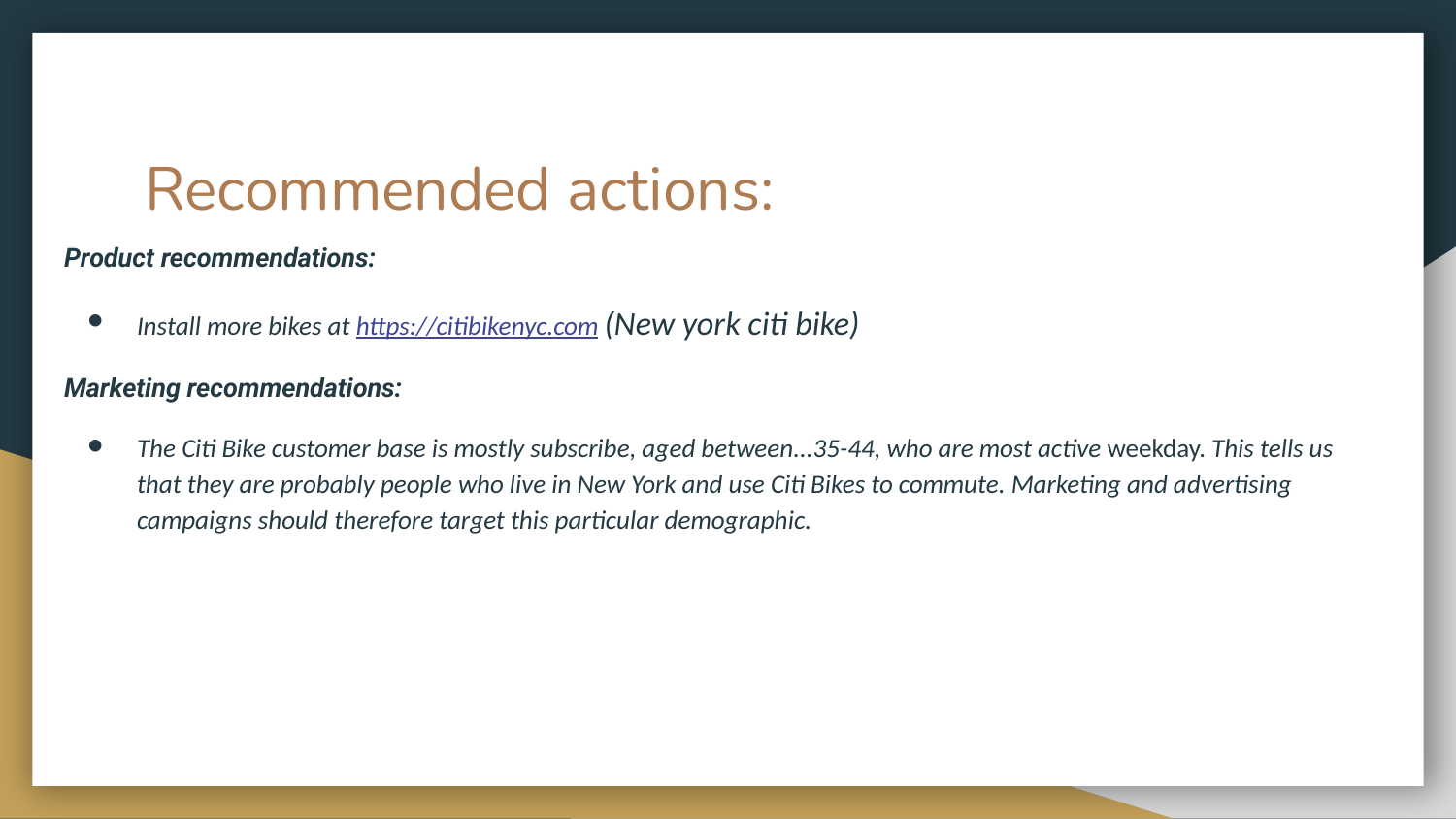

# Recommended actions:
Product recommendations:
Install more bikes at https://citibikenyc.com (New york citi bike)
Marketing recommendations:
The Citi Bike customer base is mostly subscribe, aged between...35-44, who are most active weekday. This tells us that they are probably people who live in New York and use Citi Bikes to commute. Marketing and advertising campaigns should therefore target this particular demographic.